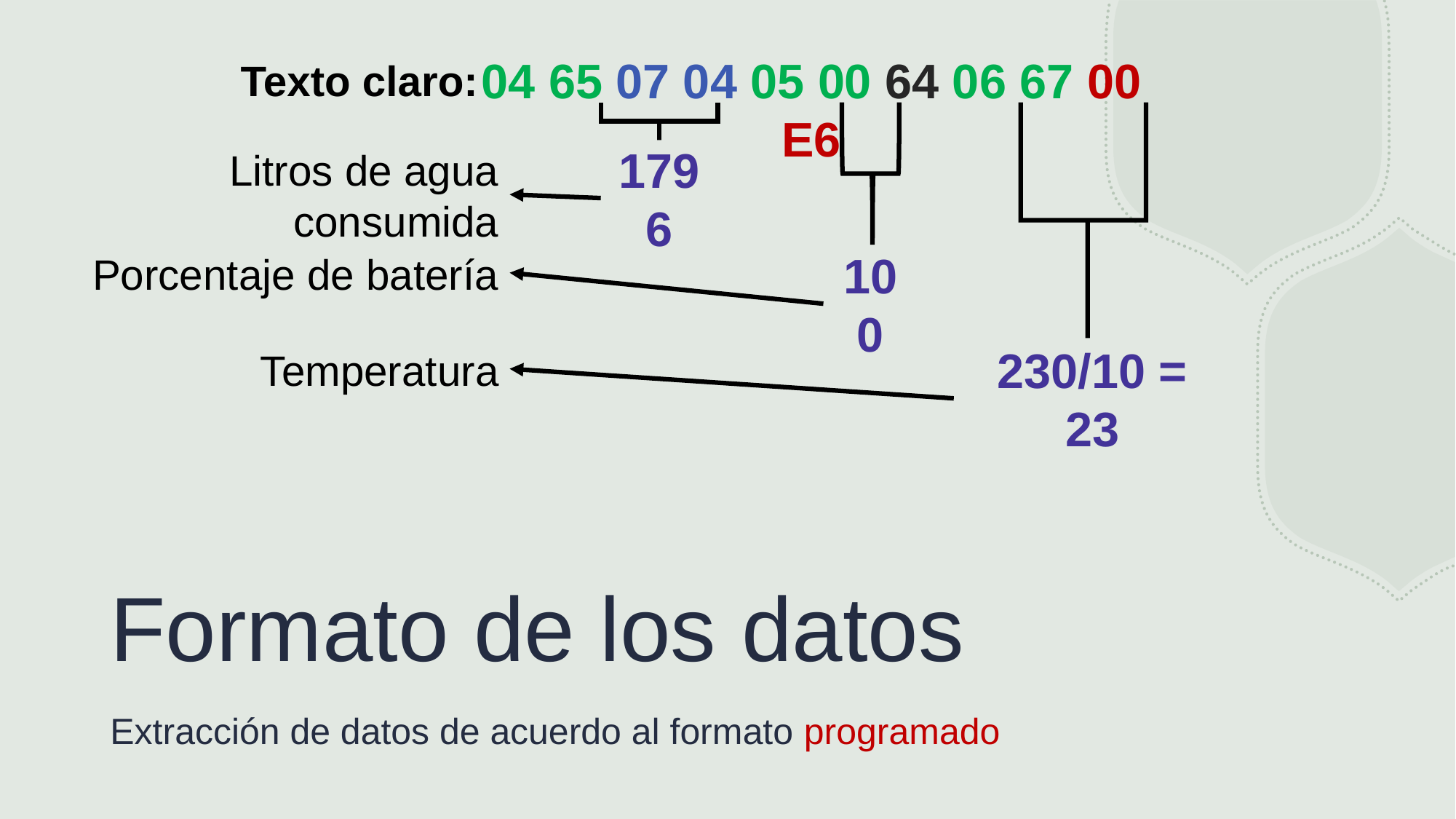

04 65 07 04 05 00 64 06 67 00 E6
Texto claro:

1796
Litros de agua consumida

100
Porcentaje de batería
230/10 = 23
Temperatura
# Formato de los datos
Extracción de datos de acuerdo al formato programado